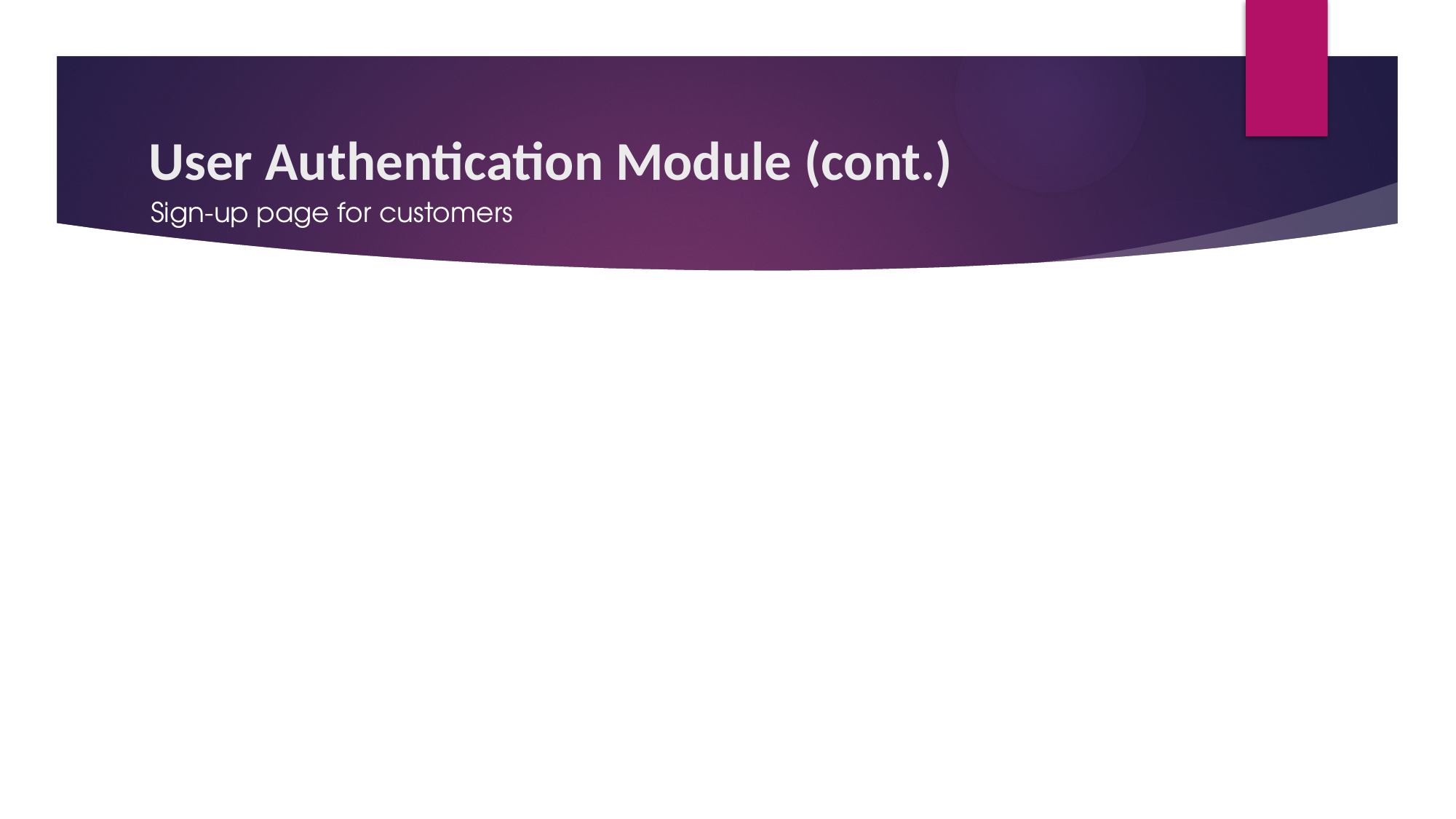

# User Authentication Module (cont.)
Sign-up page for customers